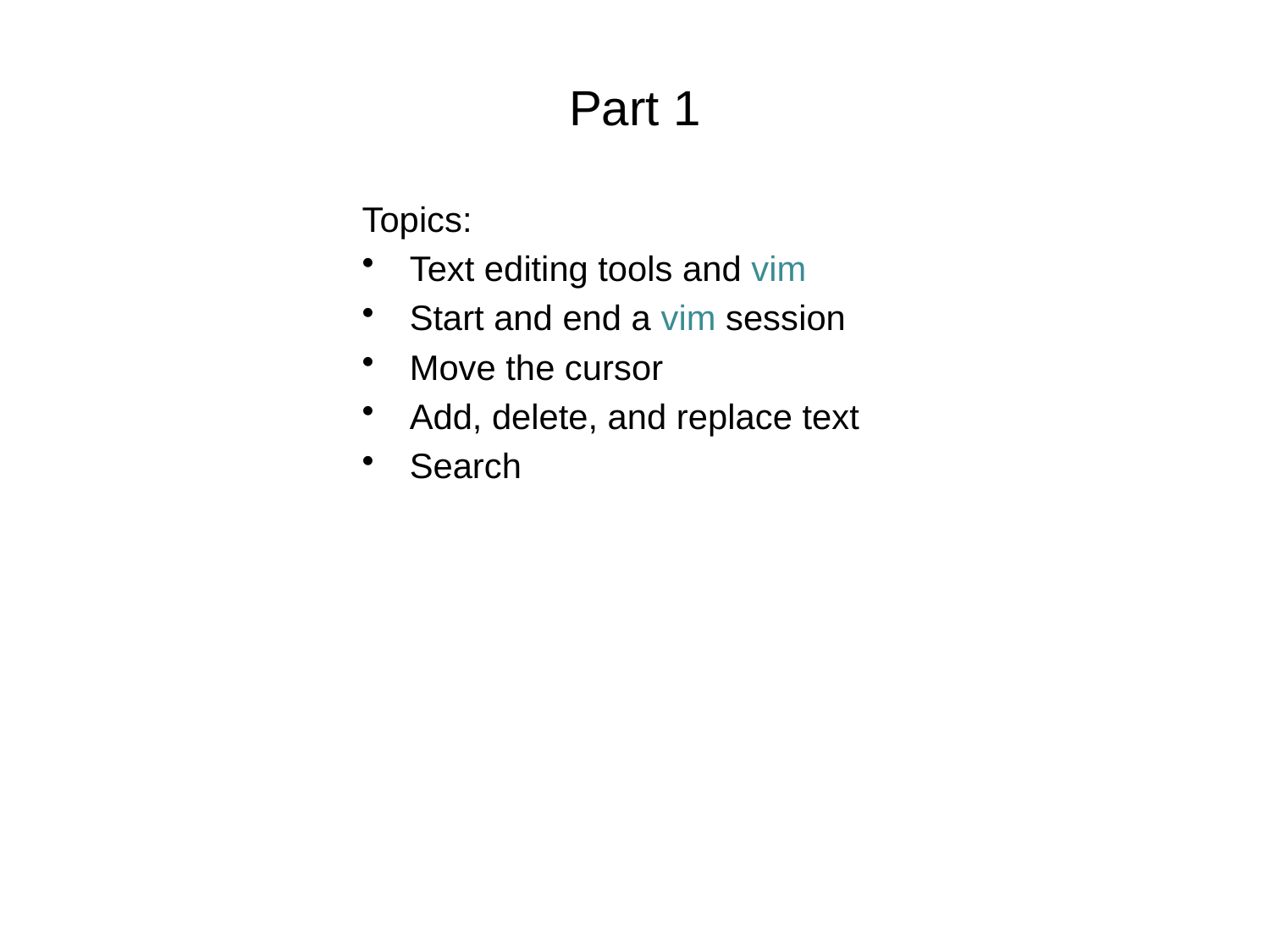

# Part 1
Topics:
Text editing tools and vim
Start and end a vim session
Move the cursor
Add, delete, and replace text
Search